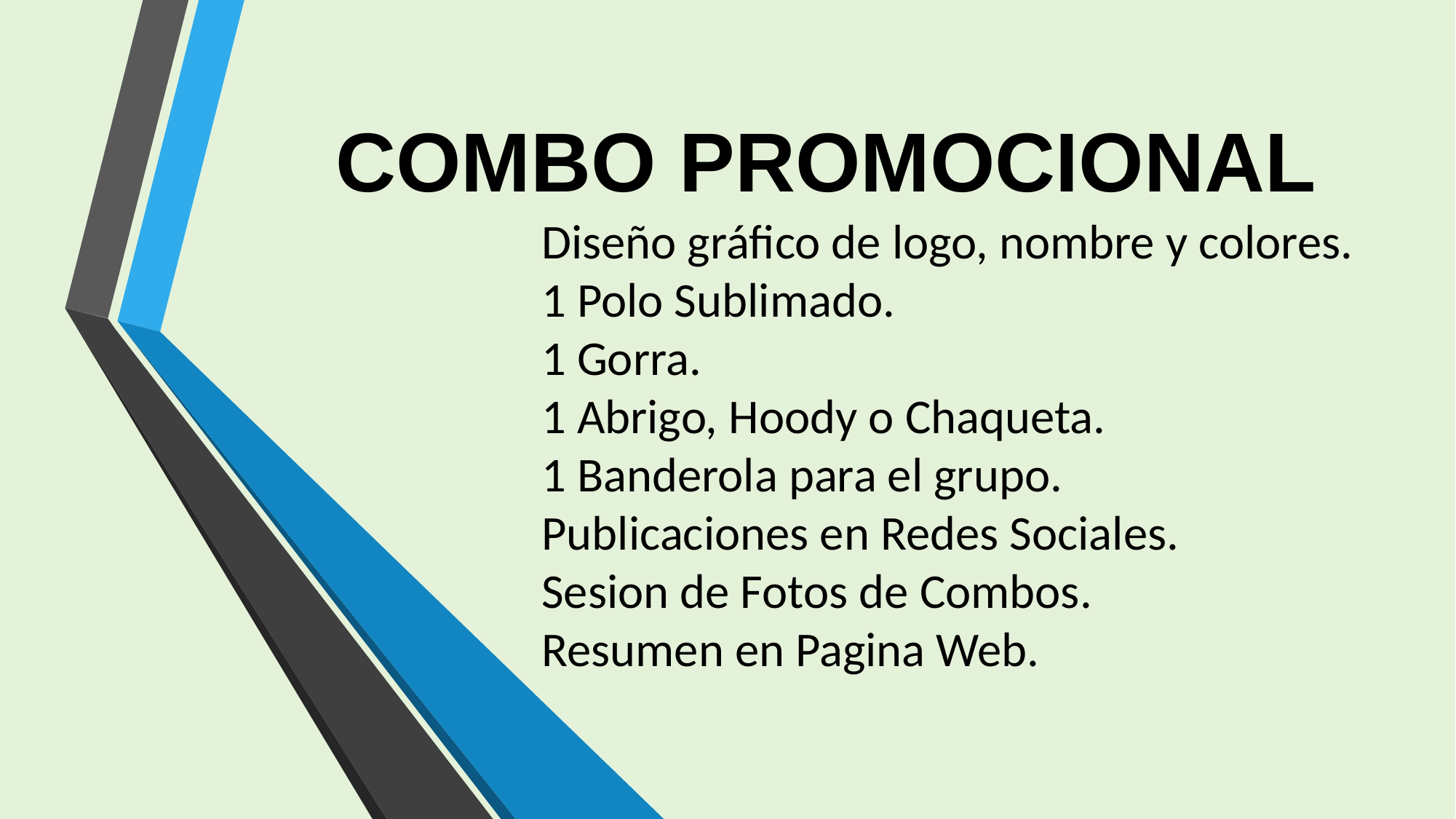

# COMBO PROMOCIONAL
Diseño gráfico de logo, nombre y colores.
1 Polo Sublimado.
1 Gorra.
1 Abrigo, Hoody o Chaqueta.
1 Banderola para el grupo.
Publicaciones en Redes Sociales.
Sesion de Fotos de Combos.
Resumen en Pagina Web.